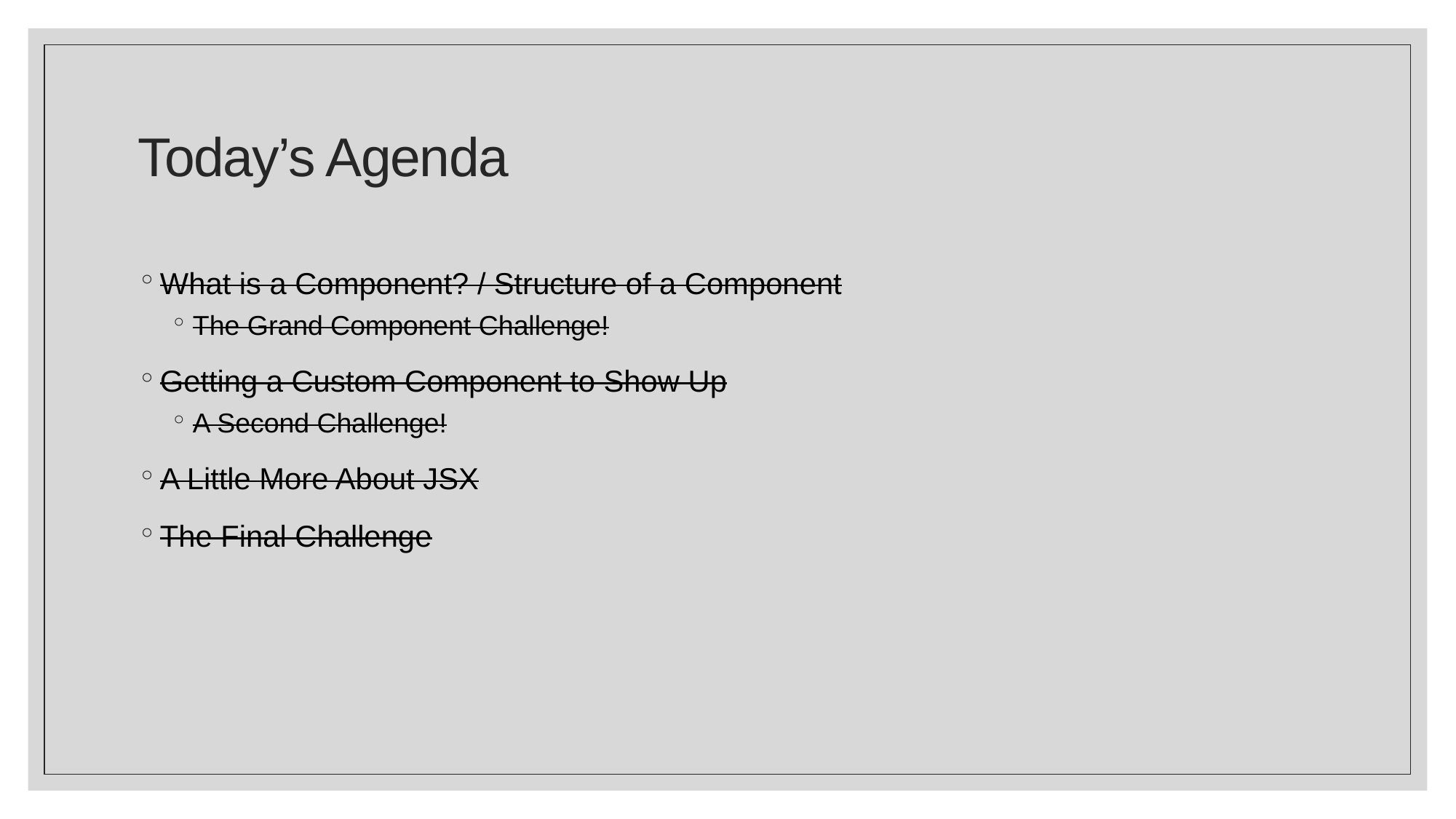

# Today’s Agenda
What is a Component? / Structure of a Component
The Grand Component Challenge!
Getting a Custom Component to Show Up
A Second Challenge!
A Little More About JSX
The Final Challenge